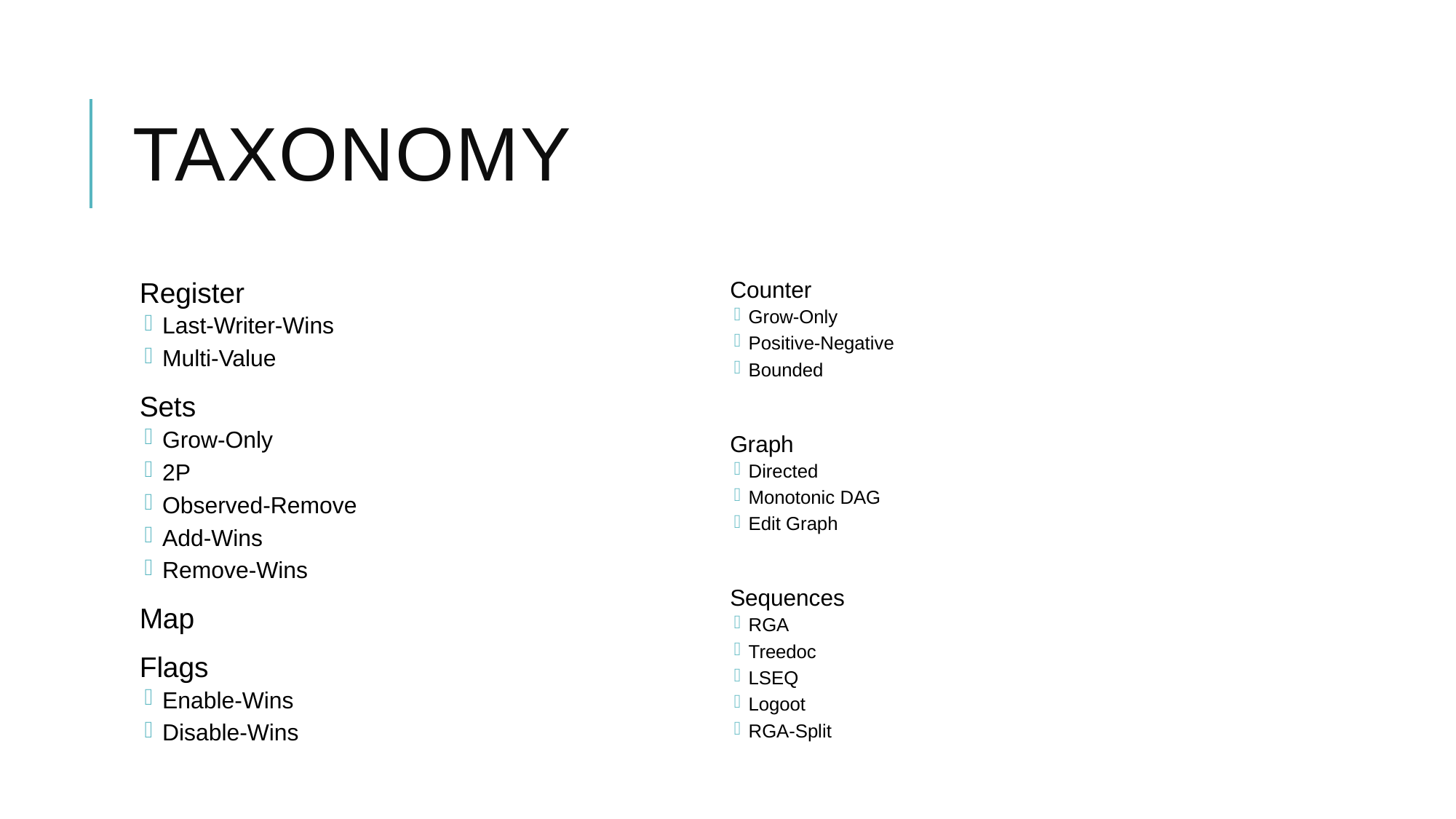

# Taxonomy
Register
Last-Writer-Wins
Multi-Value
Sets
Grow-Only
2P
Observed-Remove
Add-Wins
Remove-Wins
Map
Flags
Enable-Wins
Disable-Wins
Counter
Grow-Only
Positive-Negative
Bounded

Graph
Directed
Monotonic DAG
Edit Graph

Sequences
RGA
Treedoc
LSEQ
Logoot
RGA-Split